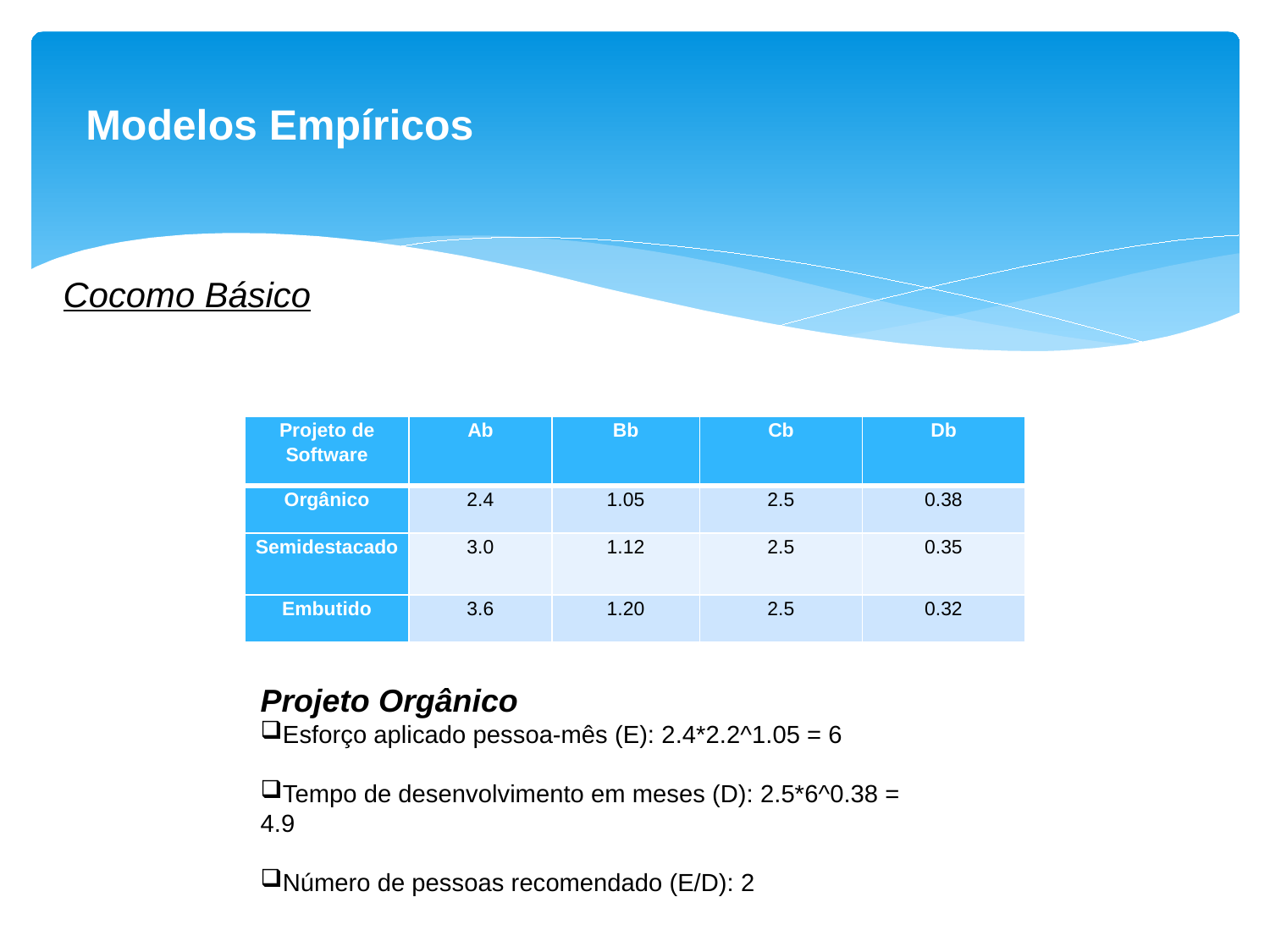

Modelos Empíricos
Cocomo Básico
| Projeto de Software | Ab | Bb | Cb | Db |
| --- | --- | --- | --- | --- |
| Orgânico | 2.4 | 1.05 | 2.5 | 0.38 |
| Semidestacado | 3.0 | 1.12 | 2.5 | 0.35 |
| Embutido | 3.6 | 1.20 | 2.5 | 0.32 |
Projeto Orgânico
Esforço aplicado pessoa-mês (E): 2.4*2.2^1.05 = 6

Tempo de desenvolvimento em meses (D): 2.5*6^0.38 = 4.9

Número de pessoas recomendado (E/D): 2